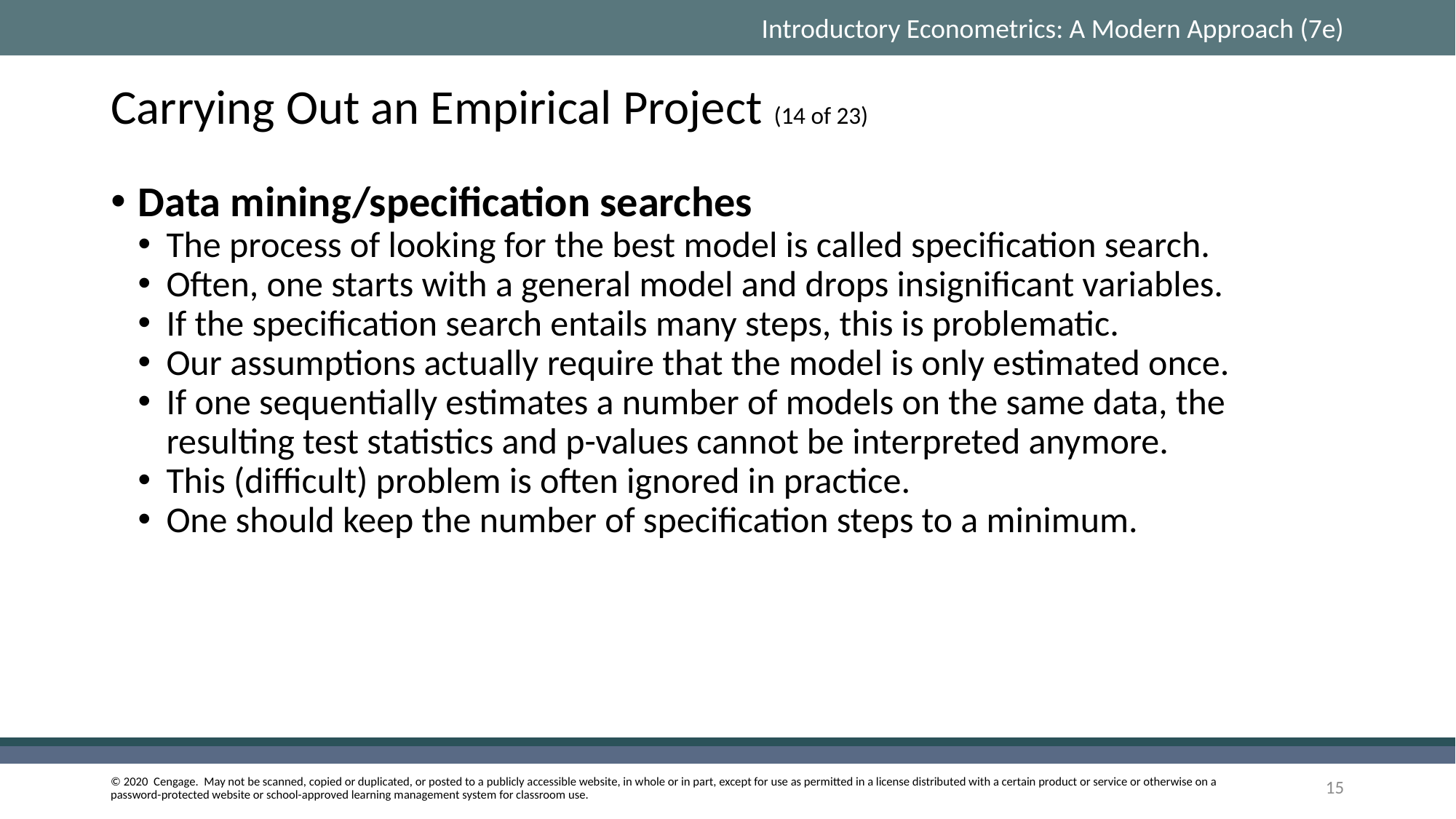

# Carrying Out an Empirical Project (14 of 23)
Data mining/specification searches
The process of looking for the best model is called specification search.
Often, one starts with a general model and drops insignificant variables.
If the specification search entails many steps, this is problematic.
Our assumptions actually require that the model is only estimated once.
If one sequentially estimates a number of models on the same data, the resulting test statistics and p-values cannot be interpreted anymore.
This (difficult) problem is often ignored in practice.
One should keep the number of specification steps to a minimum.

15